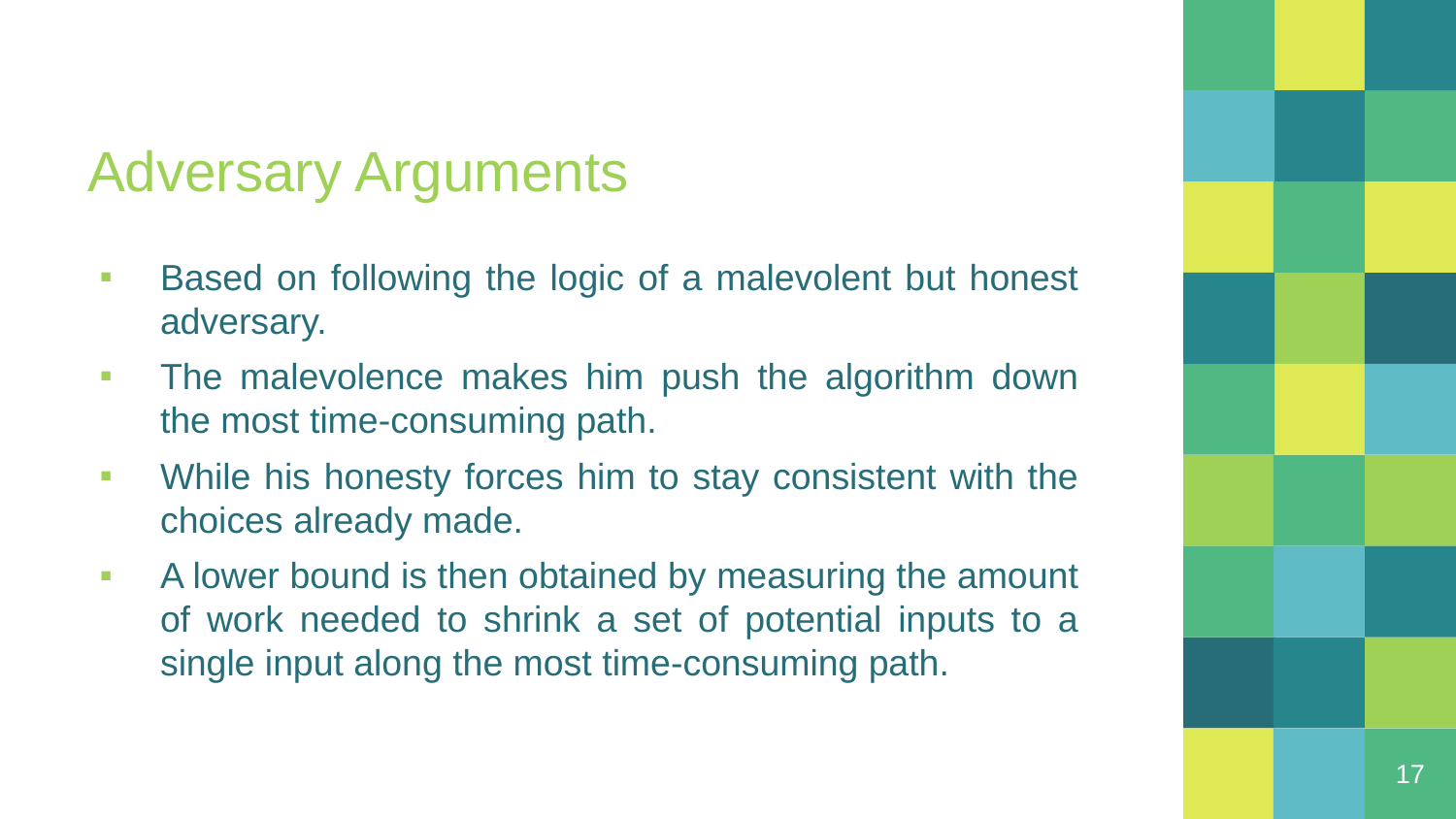

# Adversary Arguments
Based on following the logic of a malevolent but honest adversary.
The malevolence makes him push the algorithm down the most time-consuming path.
While his honesty forces him to stay consistent with the choices already made.
A lower bound is then obtained by measuring the amount of work needed to shrink a set of potential inputs to a single input along the most time-consuming path.
17